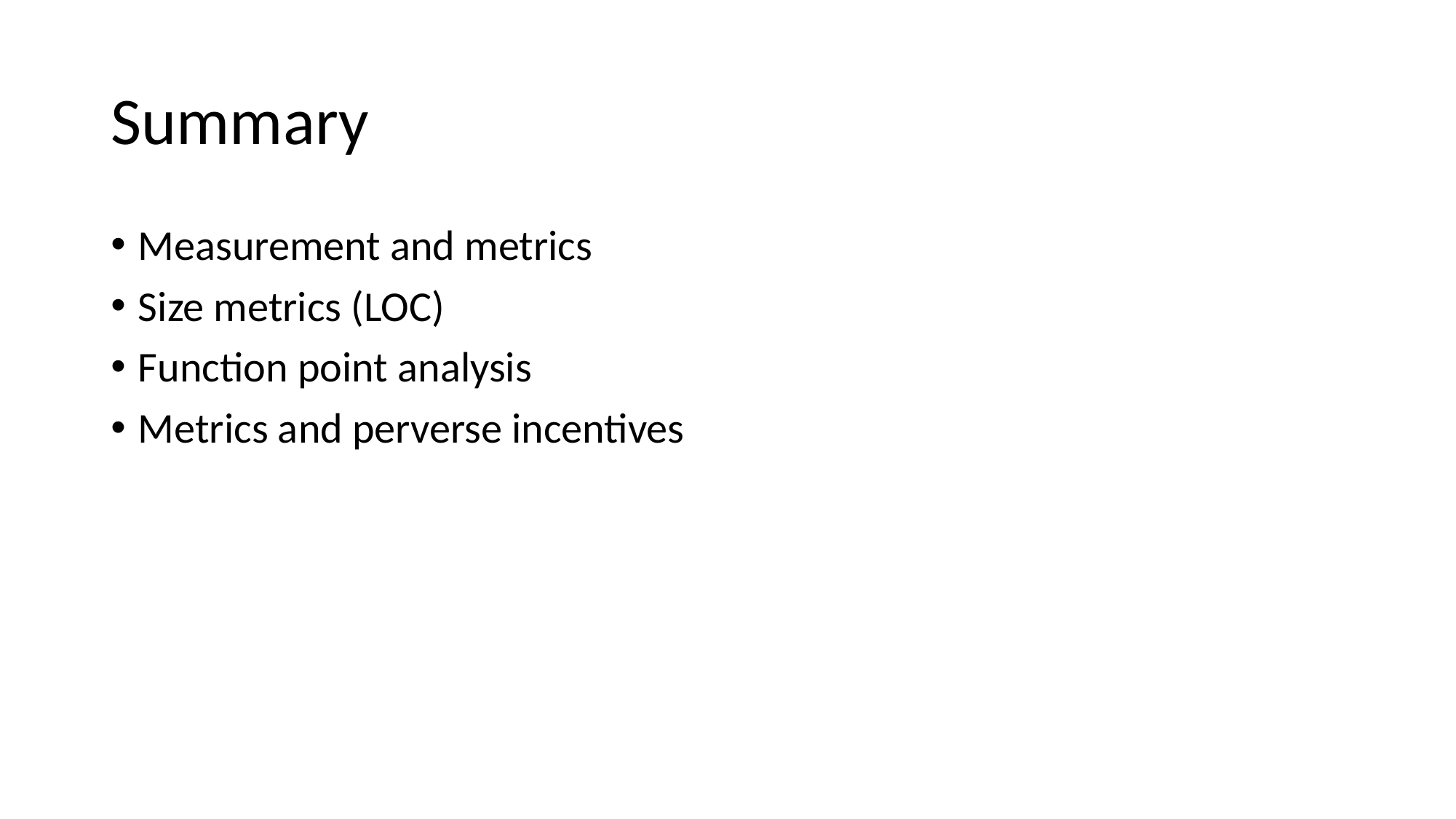

# Summary
Measurement and metrics
Size metrics (LOC)
Function point analysis
Metrics and perverse incentives